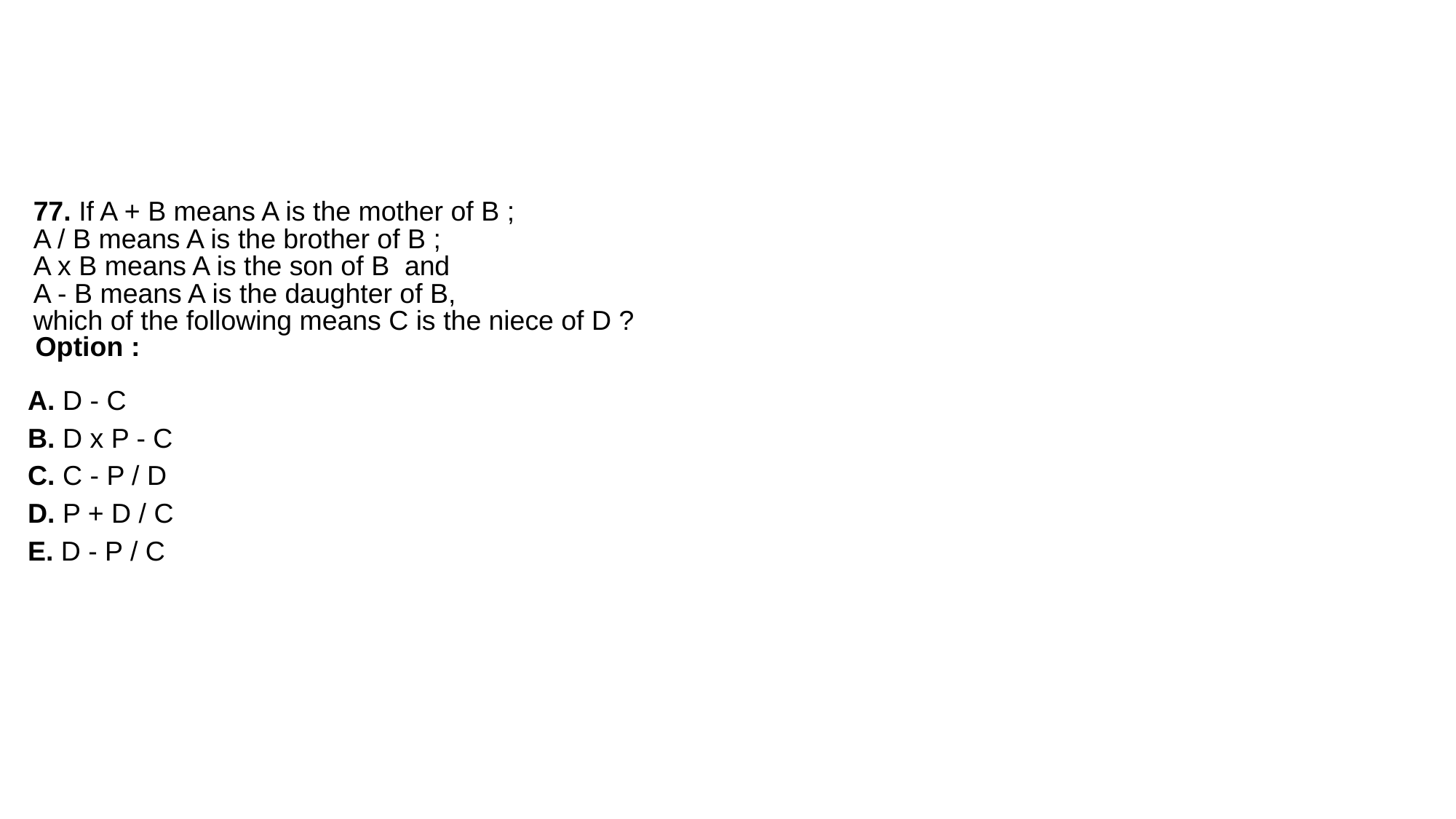

77. If A + B means A is the mother of B ;
A / B means A is the brother of B ;
A x B means A is the son of B  and
A - B means A is the daughter of B,
which of the following means C is the niece of D ?
 Option :
A. D - C
B. D x P - C
C. C - P / D
D. P + D / C
E. D - P / C